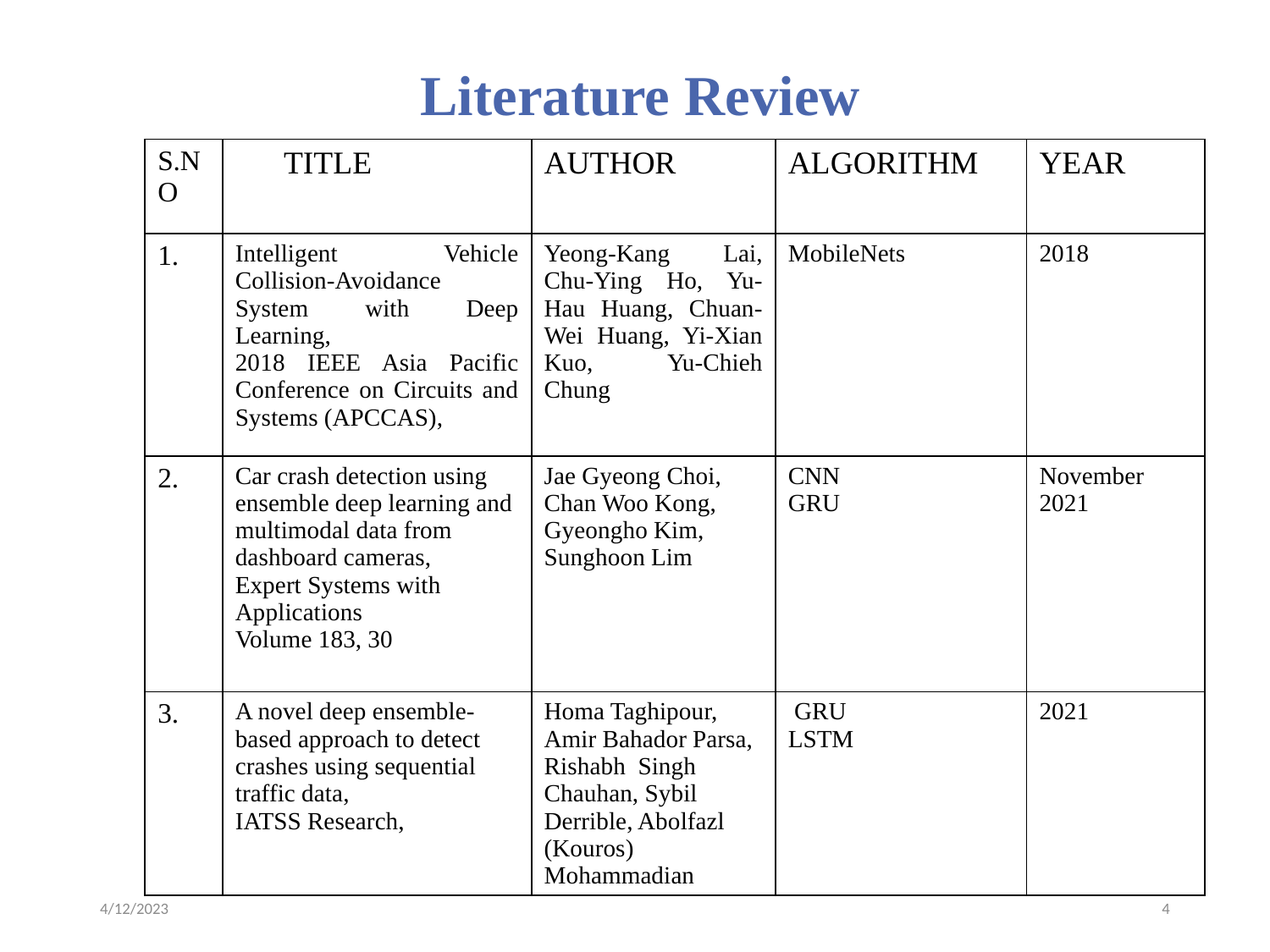

# Literature Review
| S.NO | TITLE | AUTHOR | ALGORITHM | YEAR |
| --- | --- | --- | --- | --- |
| 1. | Intelligent Vehicle Collision-Avoidance System with Deep Learning, 2018 IEEE Asia Pacific Conference on Circuits and Systems (APCCAS), | Yeong-Kang Lai, Chu-Ying Ho, Yu-Hau Huang, Chuan-Wei Huang, Yi-Xian Kuo, Yu-Chieh Chung | MobileNets | 2018 |
| 2. | Car crash detection using ensemble deep learning and multimodal data from dashboard cameras, Expert Systems with Applications Volume 183, 30 | Jae Gyeong Choi, Chan Woo Kong, Gyeongho Kim, Sunghoon Lim | CNN GRU | November 2021 |
| 3. | A novel deep ensemble-based approach to detect crashes using sequential traffic data, IATSS Research, | Homa Taghipour, Amir Bahador Parsa, Rishabh  Singh Chauhan, Sybil Derrible, Abolfazl (Kouros) Mohammadian | GRU LSTM | 2021 |
4/12/2023
4